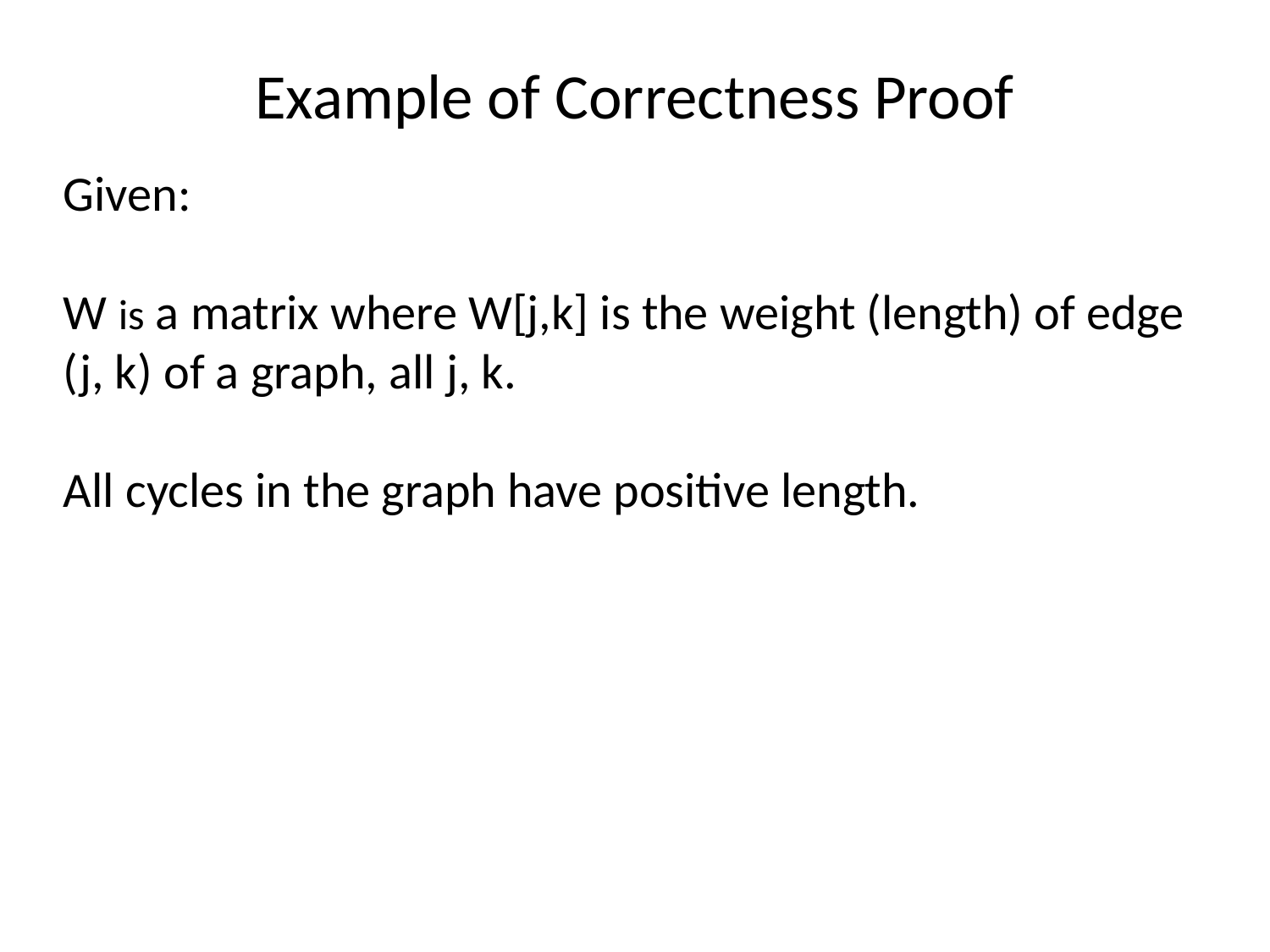

Example of Correctness Proof
Given:

W is a matrix where W[j,k] is the weight (length) of edge (j, k) of a graph, all j, k.

All cycles in the graph have positive length.